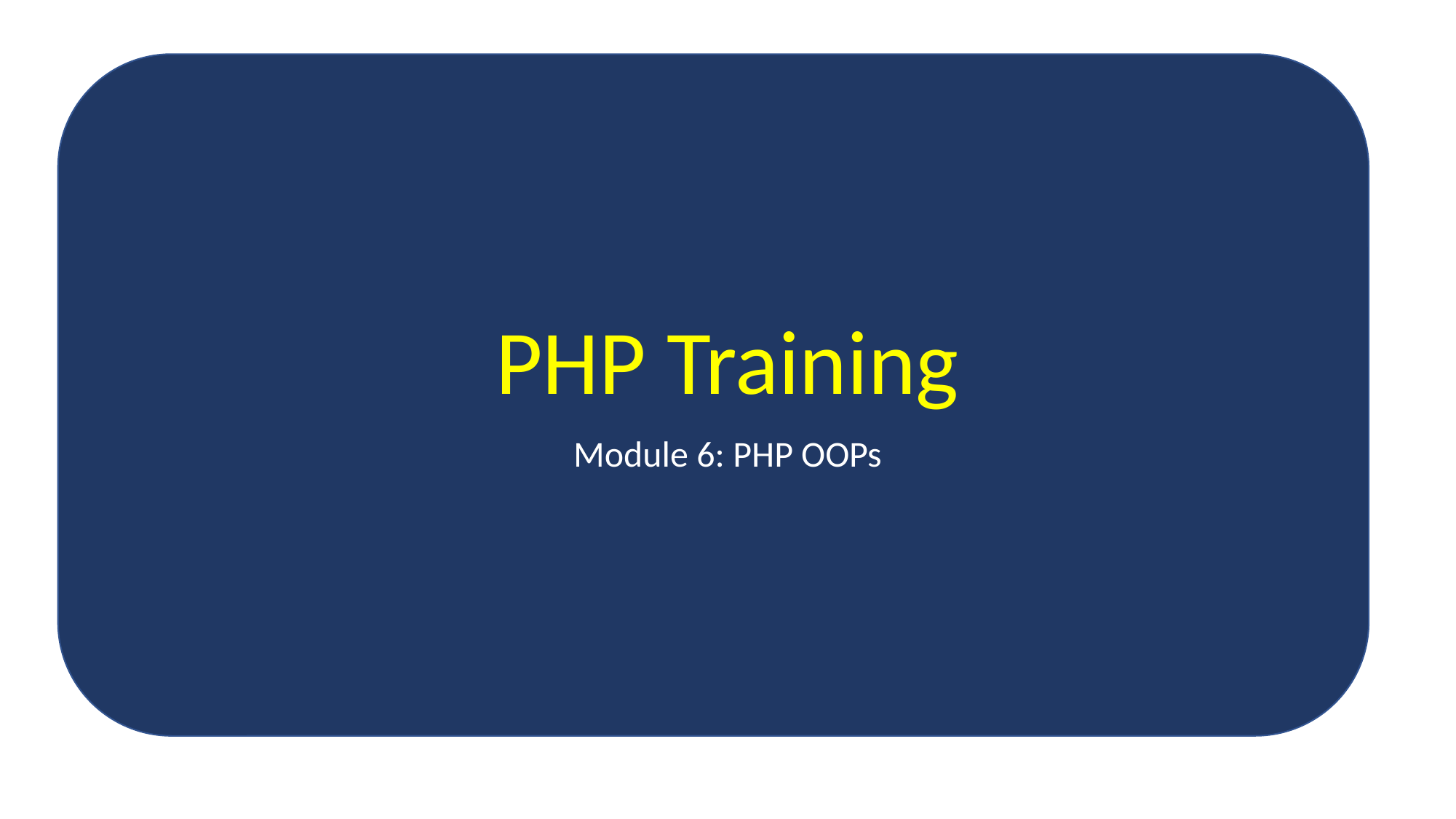

# PHP Training
Module 6: PHP OOPs